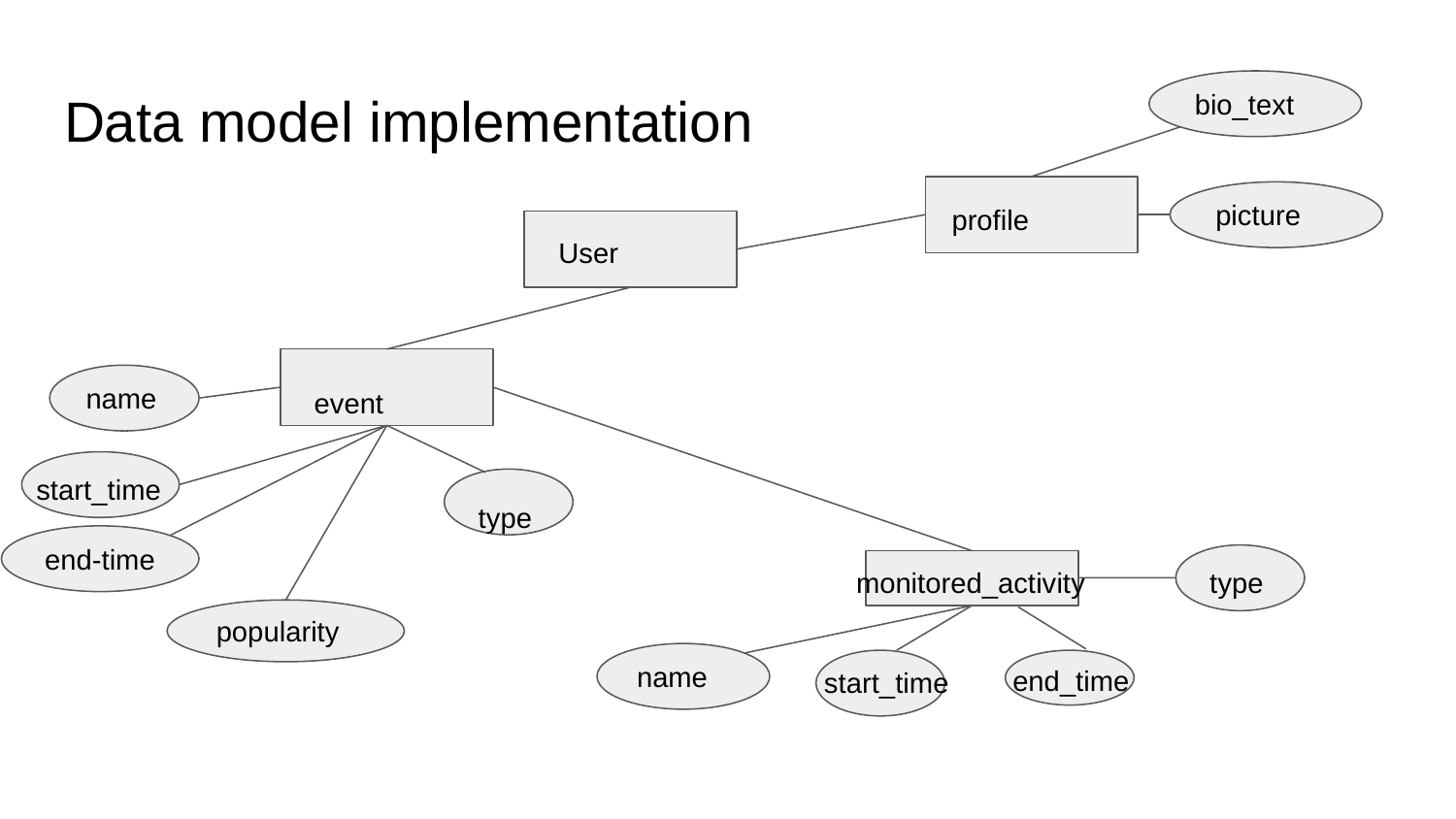

# Data model implementation
bio_text

picture
profile

User

name
event

start_time

type
end-time

monitored_activity

type
popularity
name
  end_time
start_time